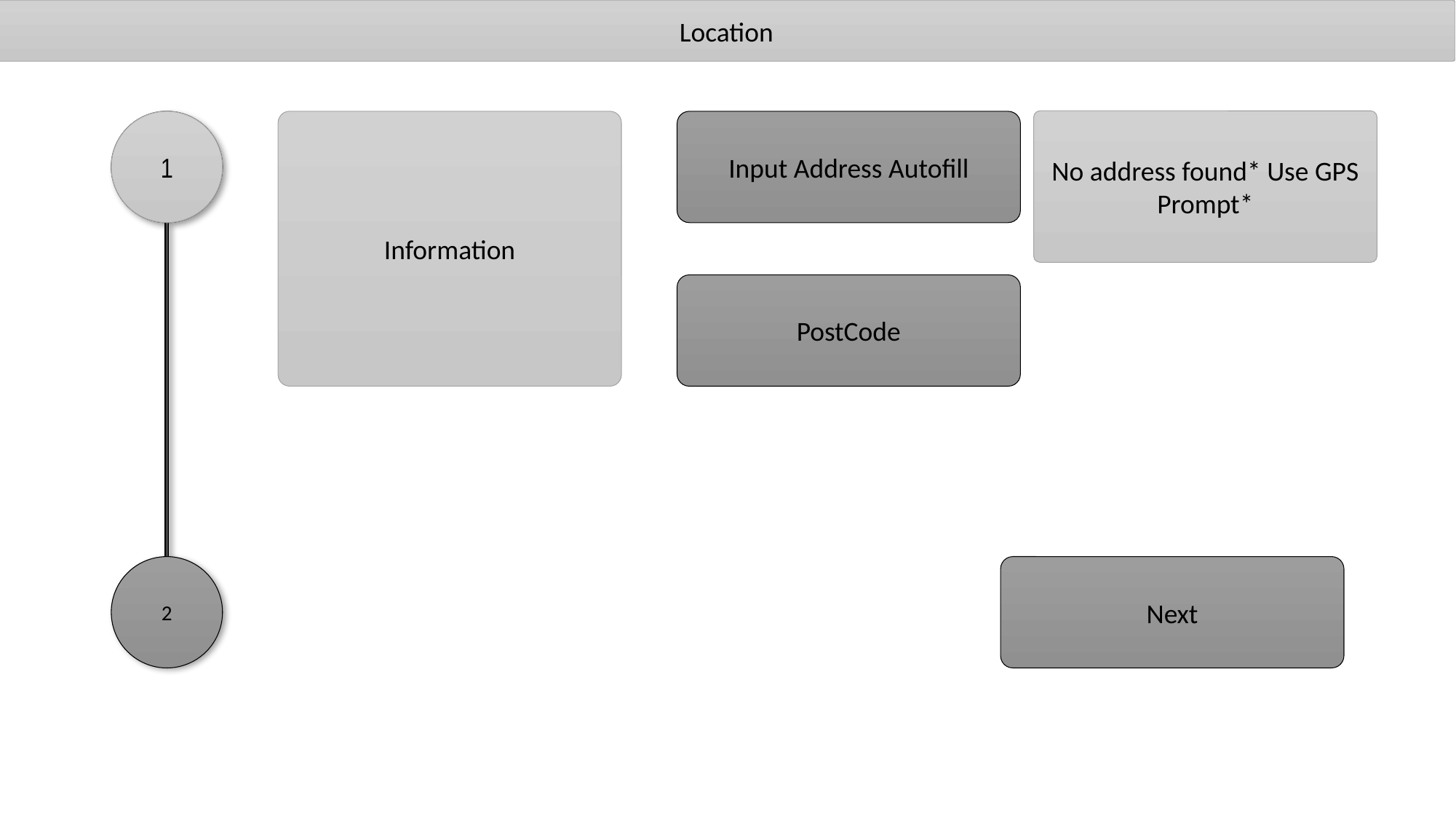

Location
No address found* Use GPS Prompt*
1
Input Address Autofill
1
Information
PostCode
2
Next
2